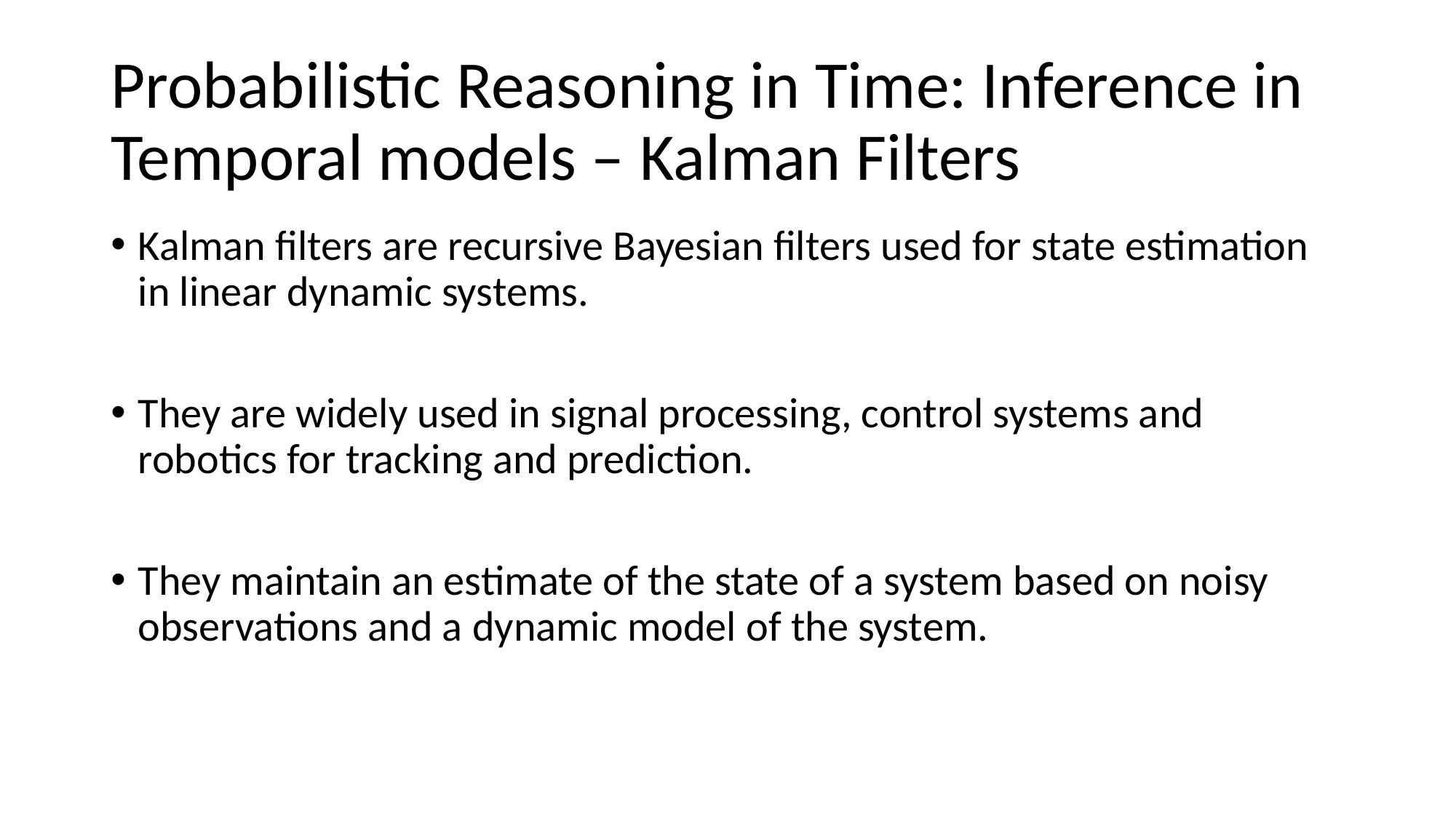

# Probabilistic Reasoning in Time: Inference in Temporal models – Kalman Filters
Kalman filters are recursive Bayesian filters used for state estimation in linear dynamic systems.

They are widely used in signal processing, control systems and robotics for tracking and prediction.

They maintain an estimate of the state of a system based on noisy observations and a dynamic model of the system.